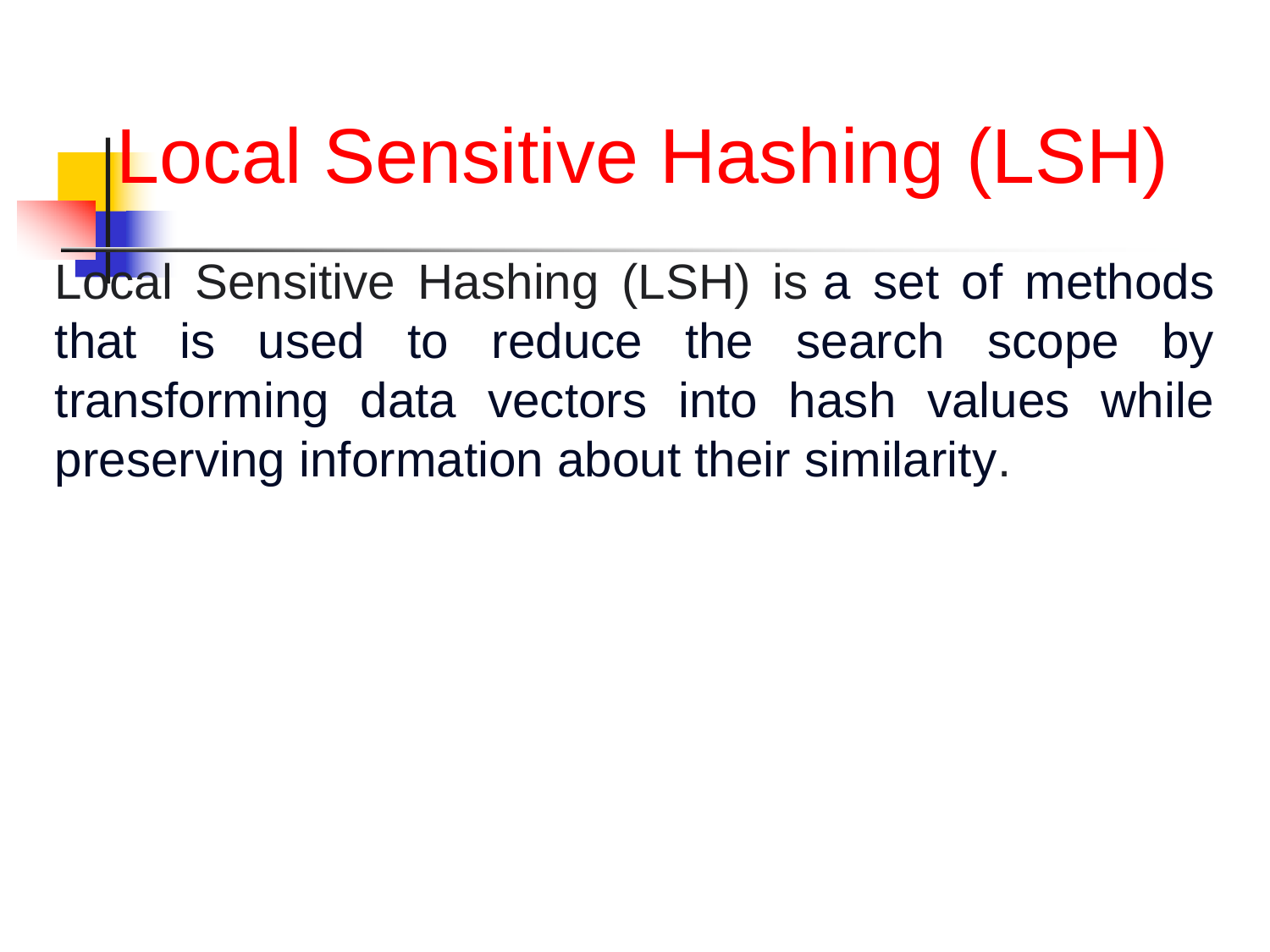

# Local Sensitive Hashing (LSH)
Local Sensitive Hashing (LSH) is a set of methods that is used to reduce the search scope by transforming data vectors into hash values while preserving information about their similarity.